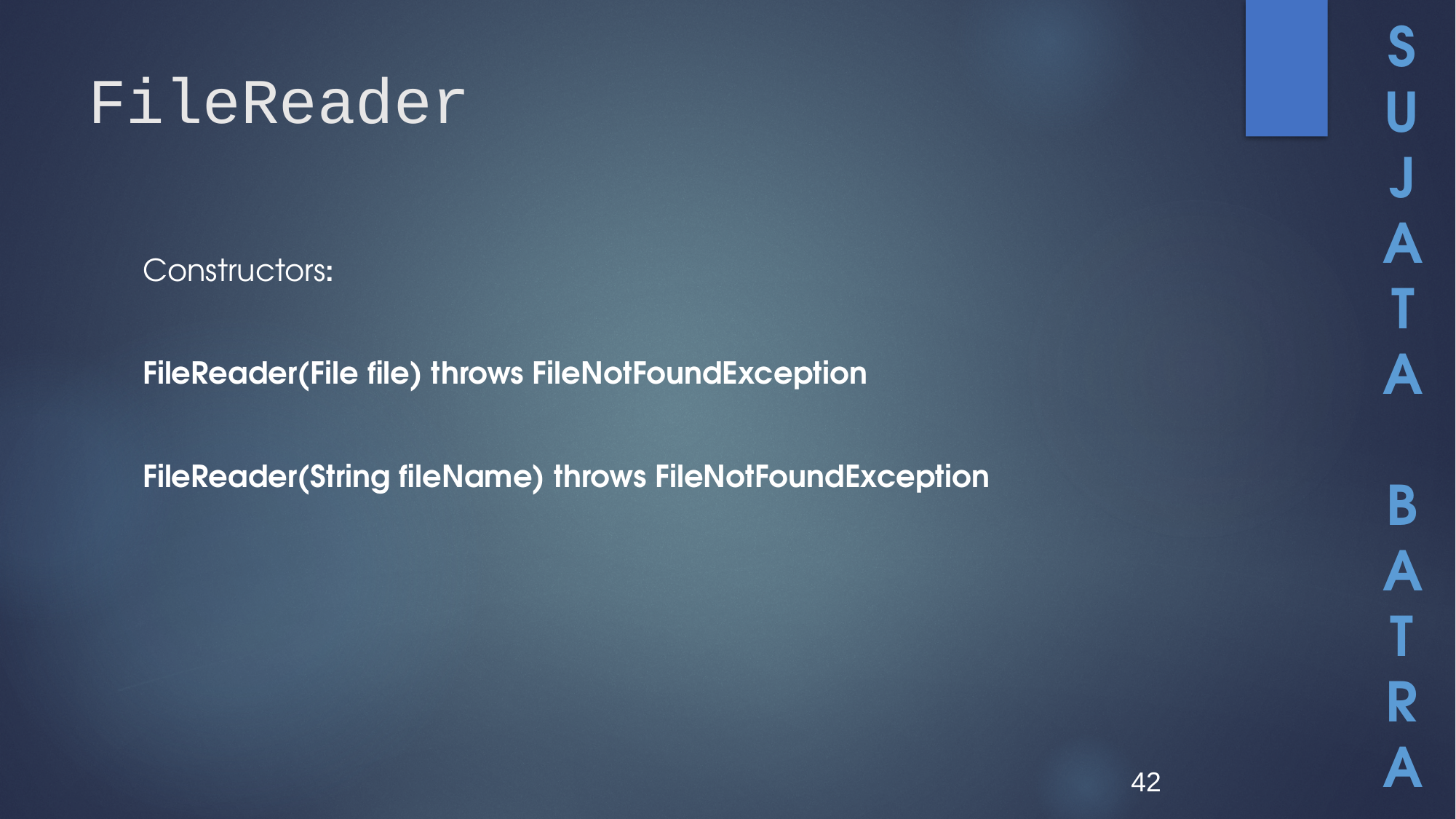

# FileReader
Constructors:

FileReader(File file) throws FileNotFoundException

FileReader(String fileName) throws FileNotFoundException

42